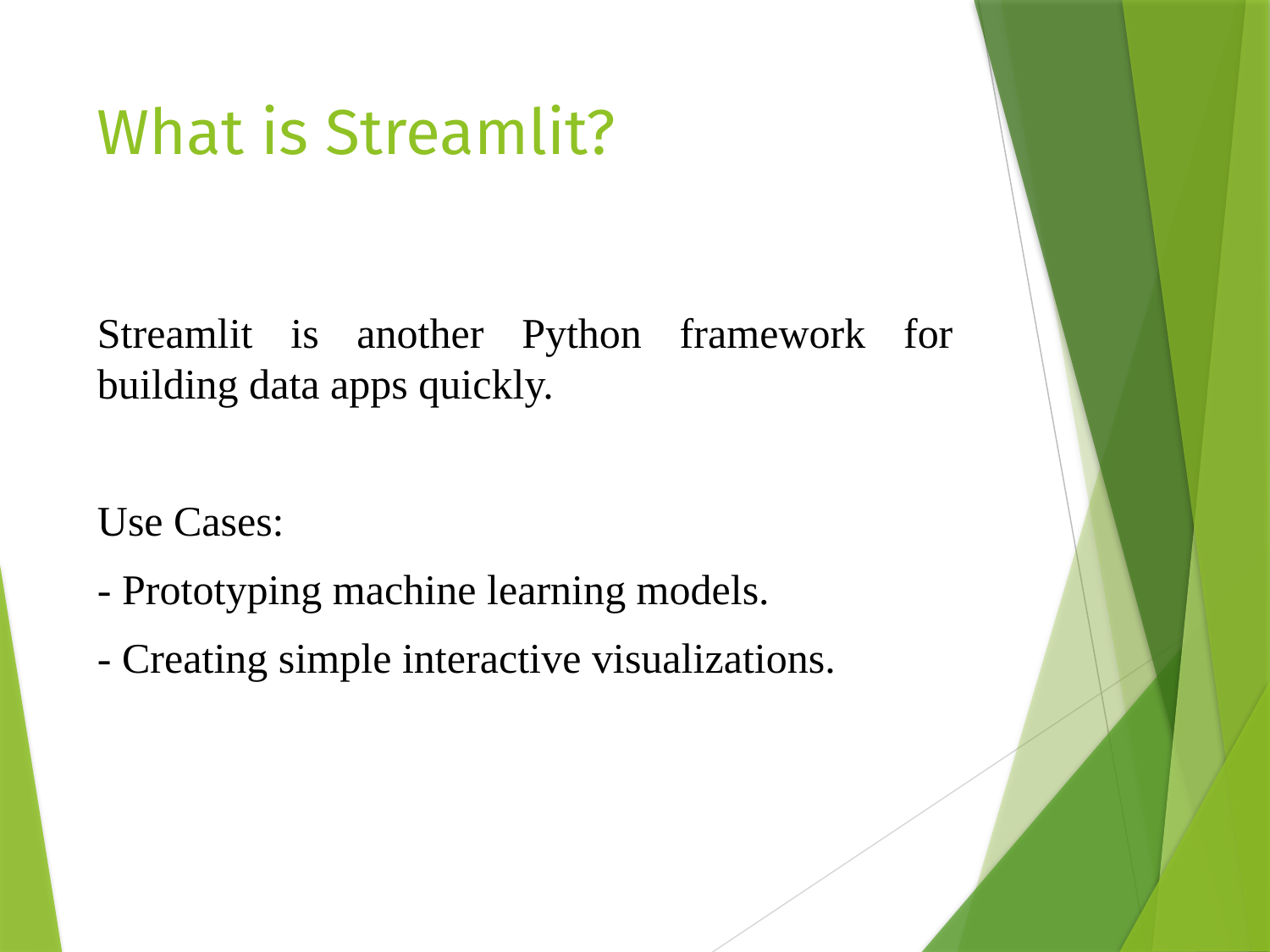

# What is Streamlit?
Streamlit is another Python framework for building data apps quickly.

Use Cases:
- Prototyping machine learning models.
- Creating simple interactive visualizations.